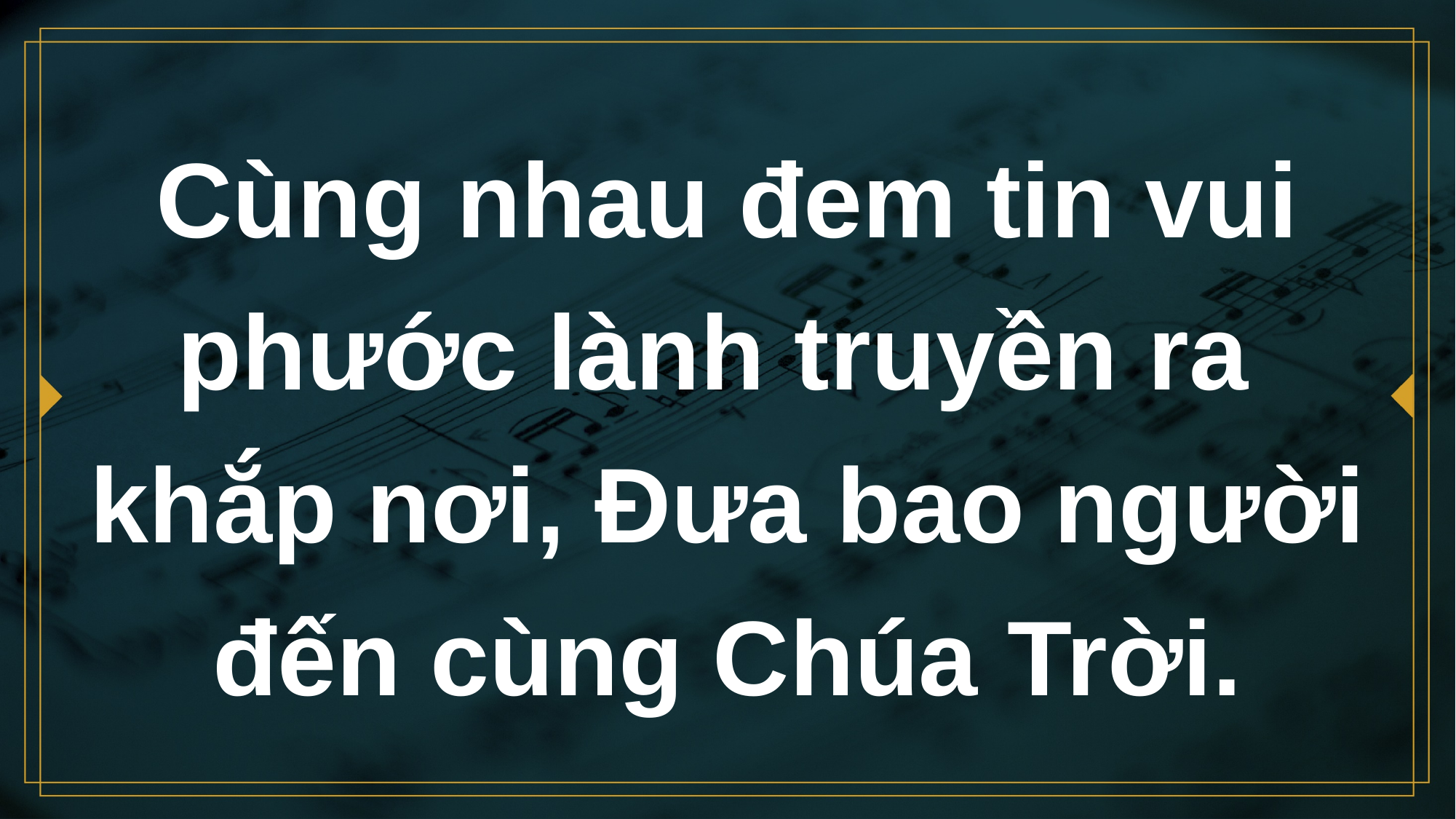

# Cùng nhau đem tin vui phước lành truyền ra khắp nơi, Ðưa bao người đến cùng Chúa Trời.